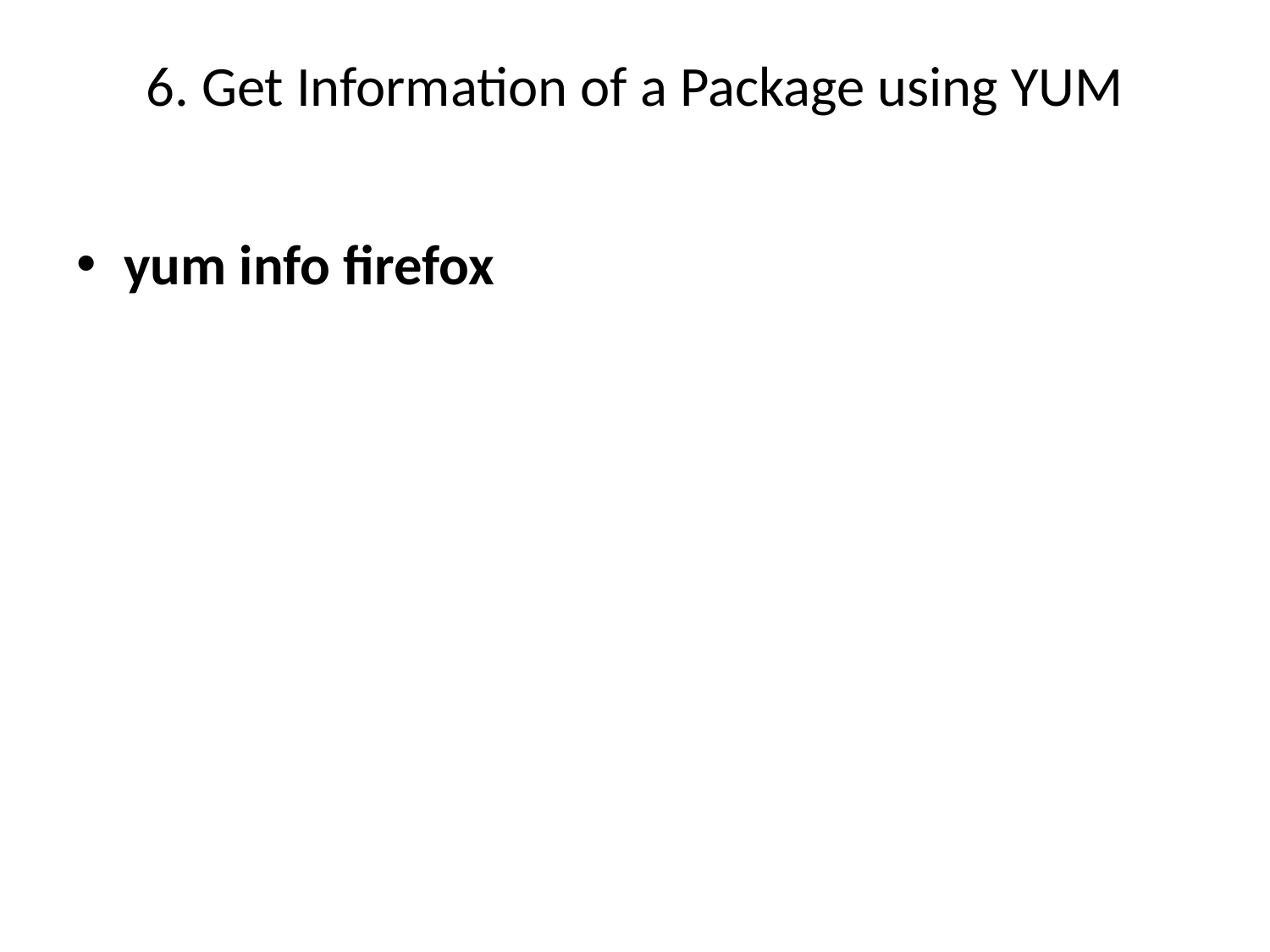

# 6. Get Information of a Package using YUM
yum info firefox